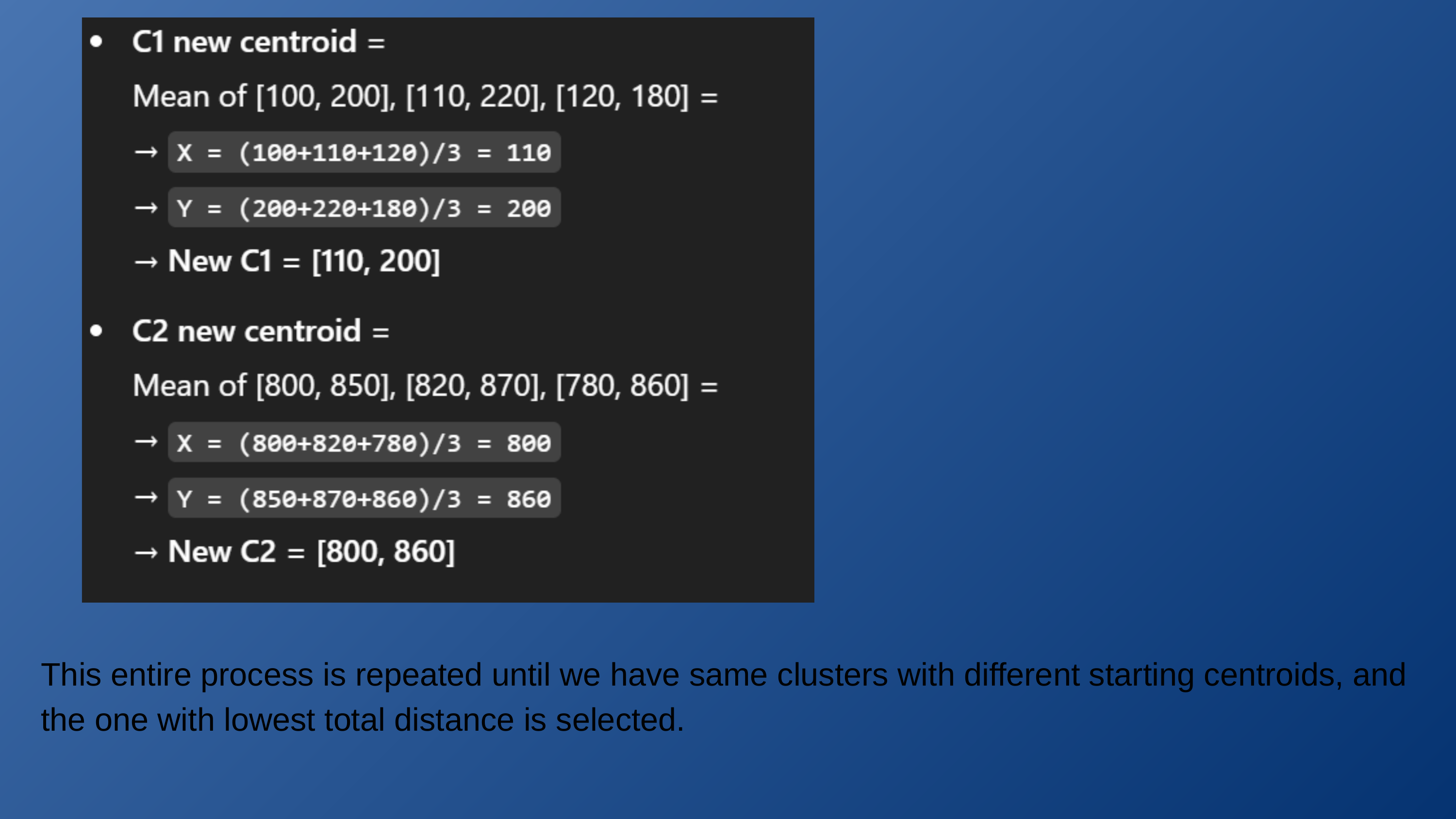

This entire process is repeated until we have same clusters with different starting centroids, and the one with lowest total distance is selected.